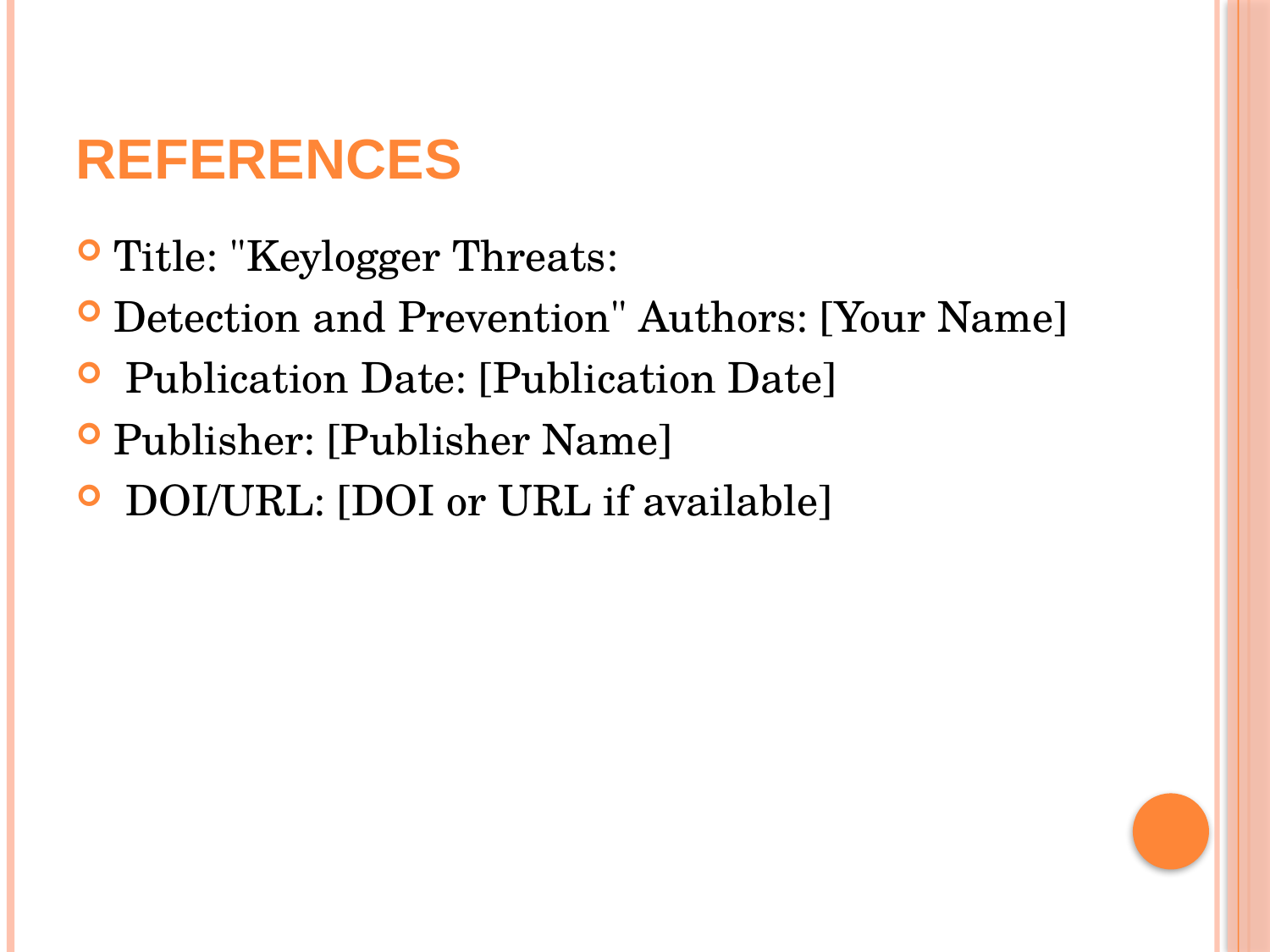

# References
Title: "Keylogger Threats:
Detection and Prevention" Authors: [Your Name]
 Publication Date: [Publication Date]
Publisher: [Publisher Name]
 DOI/URL: [DOI or URL if available]